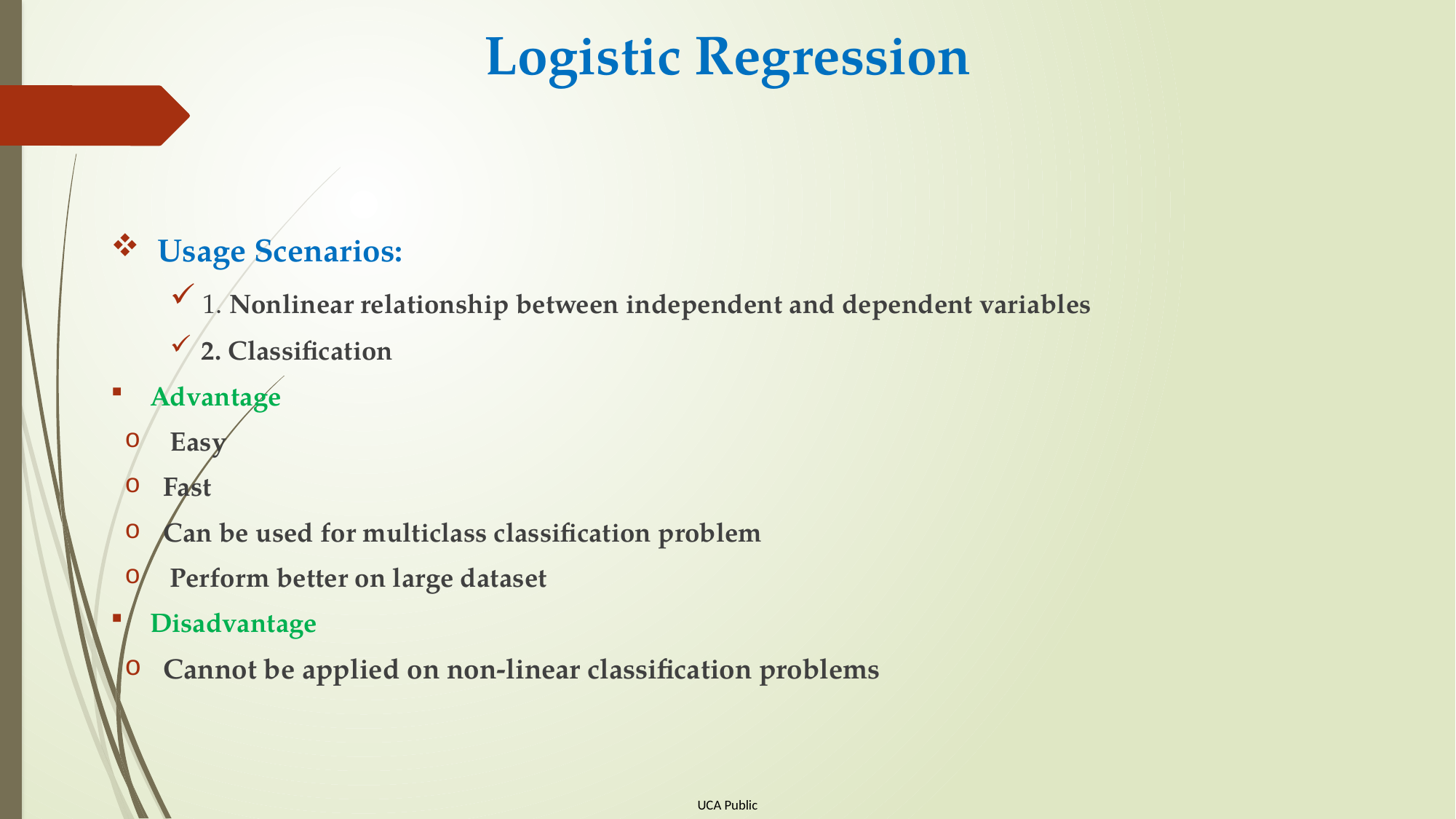

# Logistic Regression

 Usage Scenarios:
 1. Nonlinear relationship between independent and dependent variables
 2. Classification
Advantage
 Easy
Fast
Can be used for multiclass classification problem
 Perform better on large dataset
Disadvantage
Cannot be applied on non-linear classification problems